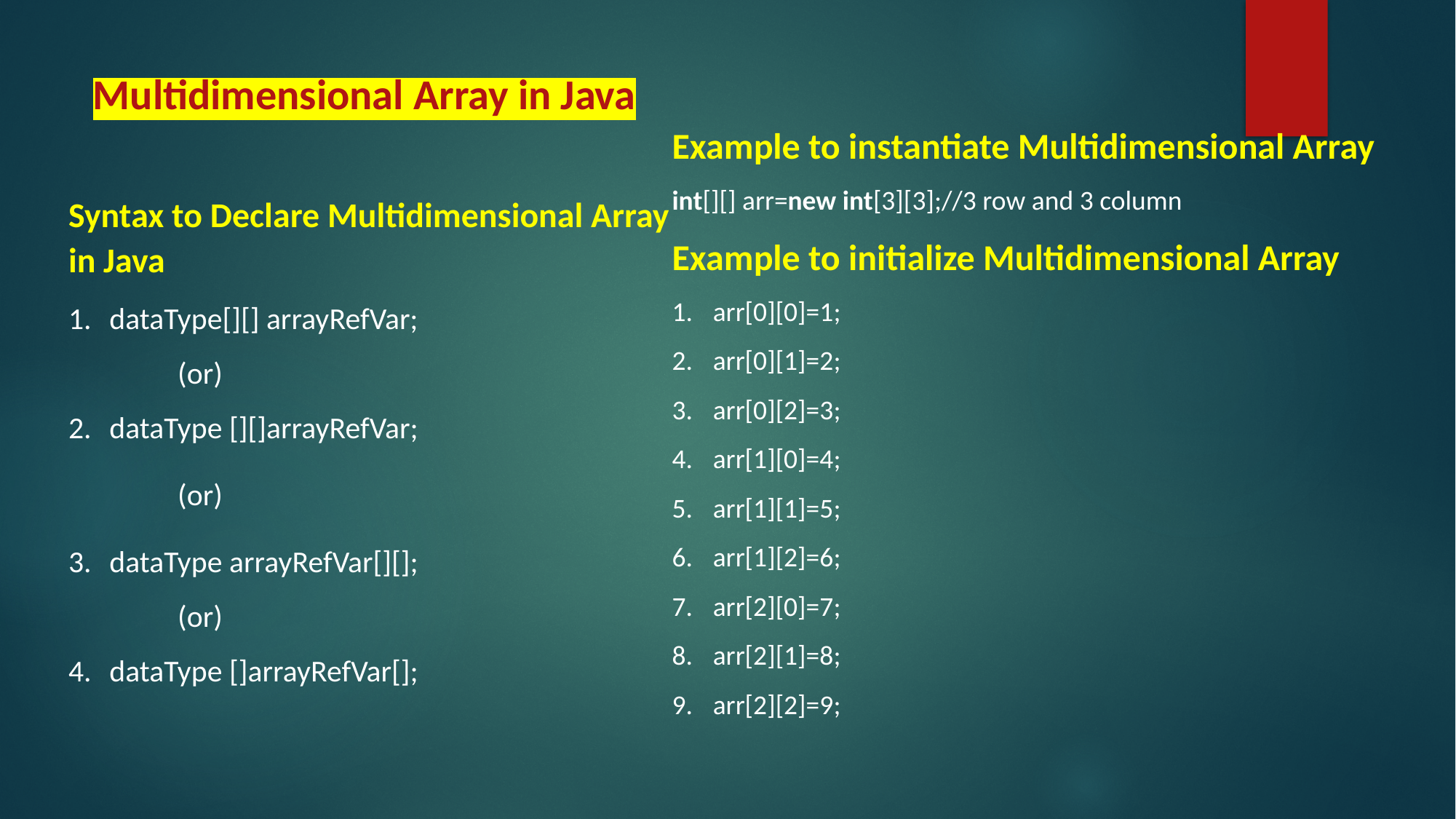

Multidimensional Array in Java
Example to instantiate Multidimensional Array
int[][] arr=new int[3][3];//3 row and 3 column
Example to initialize Multidimensional Array
arr[0][0]=1;
arr[0][1]=2;
arr[0][2]=3;
arr[1][0]=4;
arr[1][1]=5;
arr[1][2]=6;
arr[2][0]=7;
arr[2][1]=8;
arr[2][2]=9;
Syntax to Declare Multidimensional Array
in Java
dataType[][] arrayRefVar;
(or)
dataType [][]arrayRefVar;
(or)
dataType arrayRefVar[][];
(or)
dataType []arrayRefVar[];